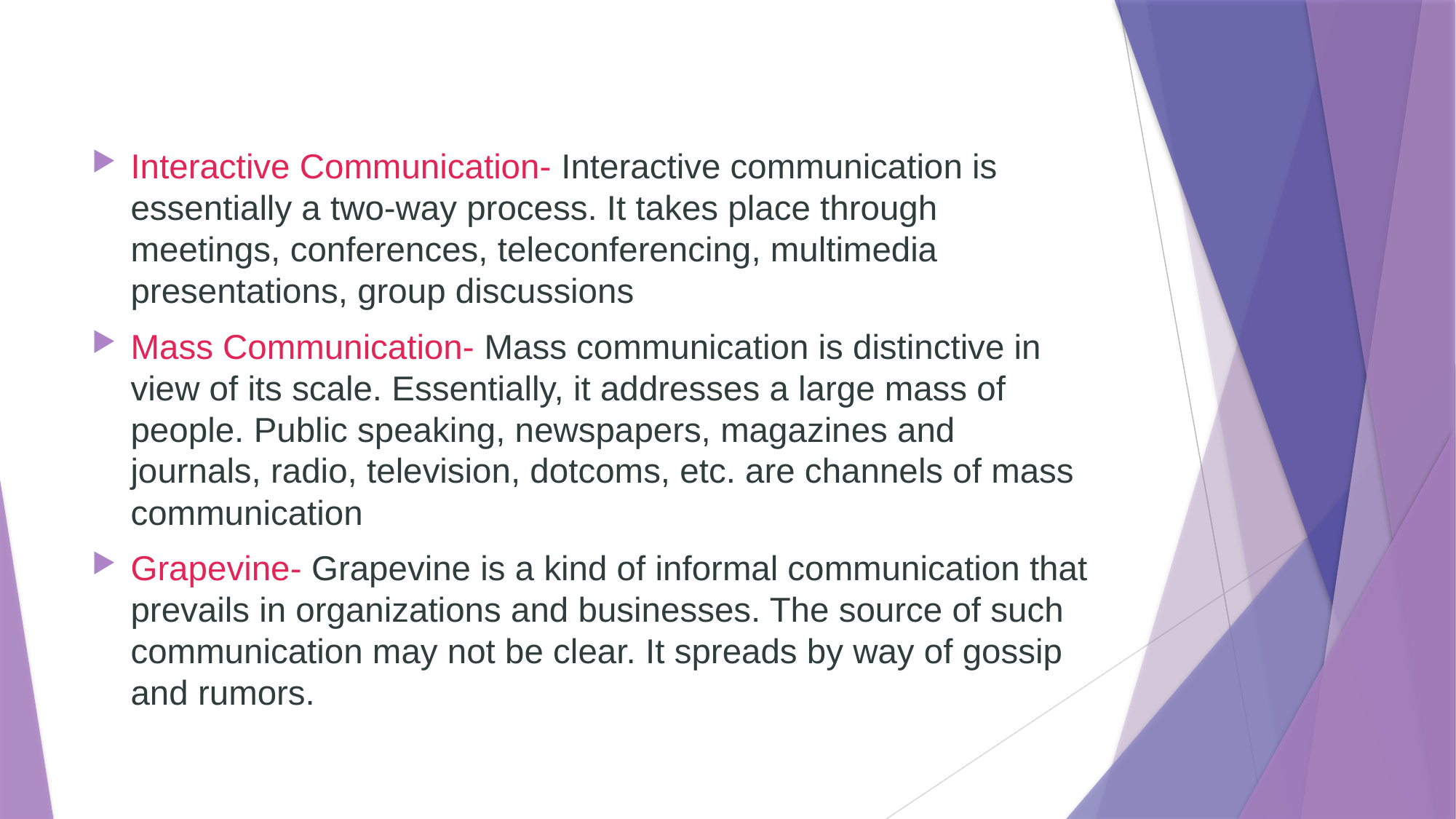

Interactive Communication- Interactive communication is essentially a two-way process. It takes place through meetings, conferences, teleconferencing, multimedia presentations, group discussions
Mass Communication- Mass communication is distinctive in view of its scale. Essentially, it addresses a large mass of people. Public speaking, newspapers, magazines and journals, radio, television, dotcoms, etc. are channels of mass communication
Grapevine- Grapevine is a kind of informal communication that prevails in organizations and businesses. The source of such communication may not be clear. It spreads by way of gossip and rumors.